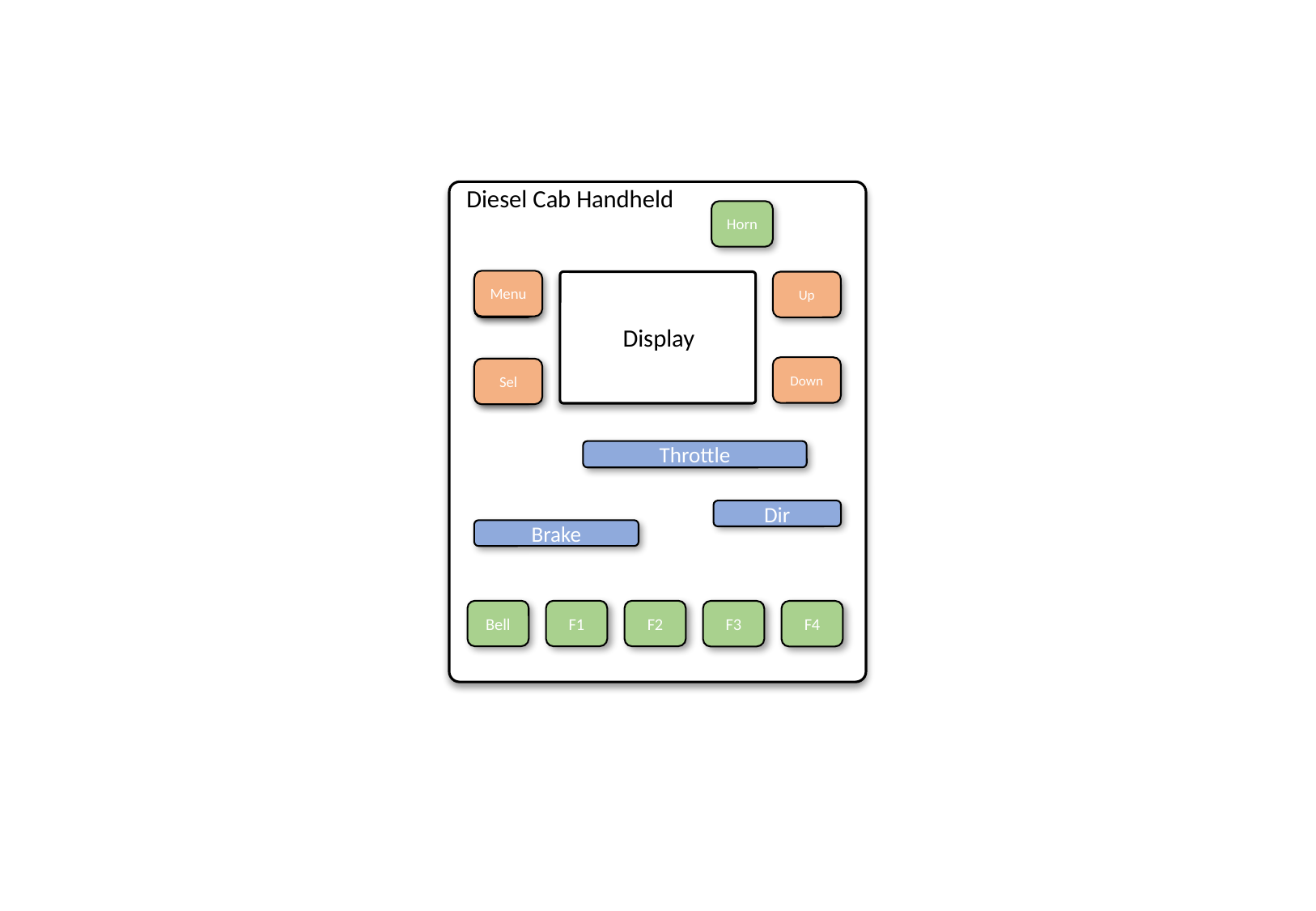

Diesel Cab Handheld

Horn
Menu
Up
Menu

Display
Down
Select
Sel
Throttle
Dir
Brake
Bell
F1
F2
F4
F3